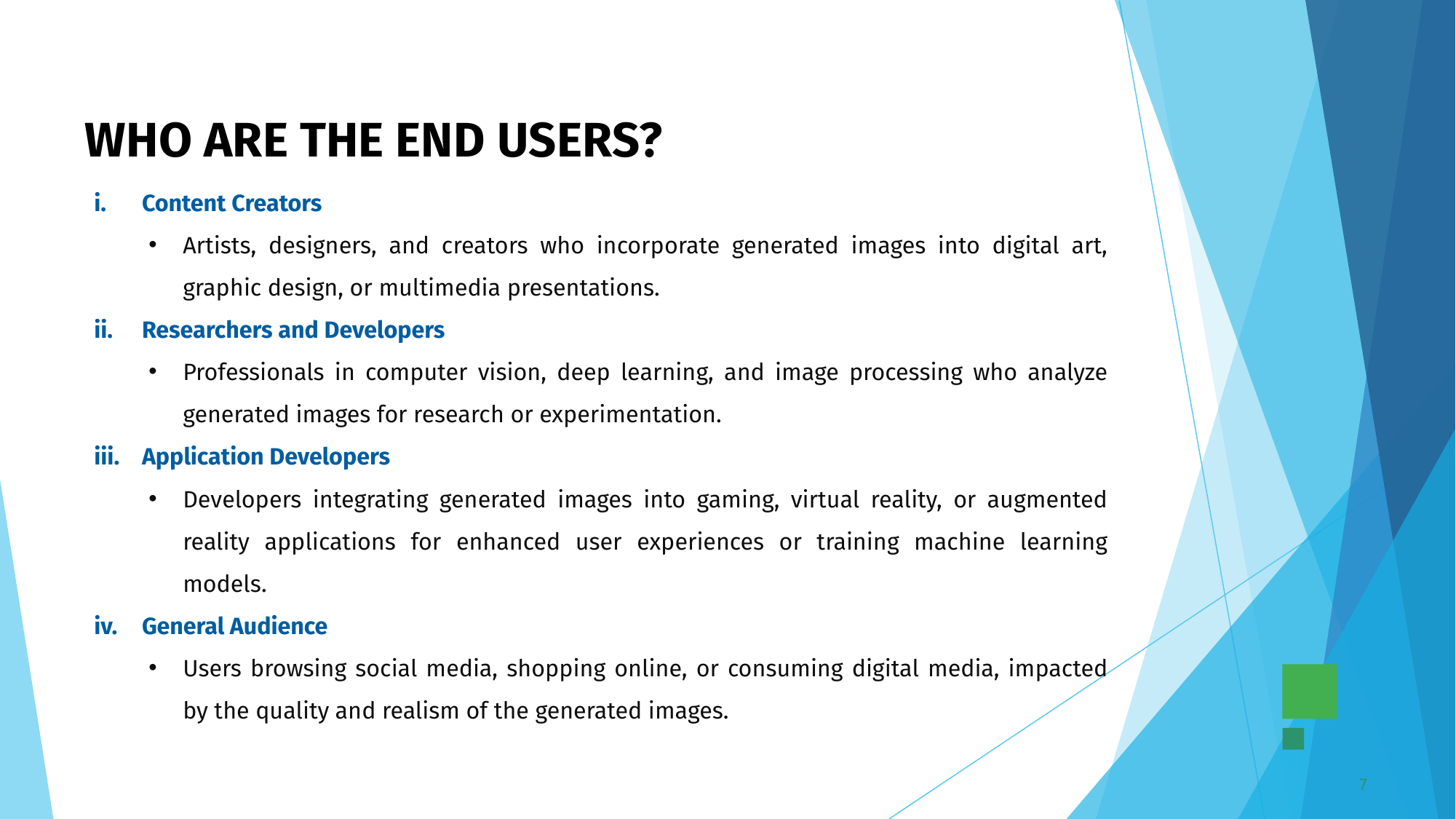

# WHO ARE THE END USERS?
Content Creators
Artists, designers, and creators who incorporate generated images into digital art, graphic design, or multimedia presentations.
Researchers and Developers
Professionals in computer vision, deep learning, and image processing who analyze generated images for research or experimentation.
Application Developers
Developers integrating generated images into gaming, virtual reality, or augmented reality applications for enhanced user experiences or training machine learning models.
General Audience
Users browsing social media, shopping online, or consuming digital media, impacted by the quality and realism of the generated images.

7